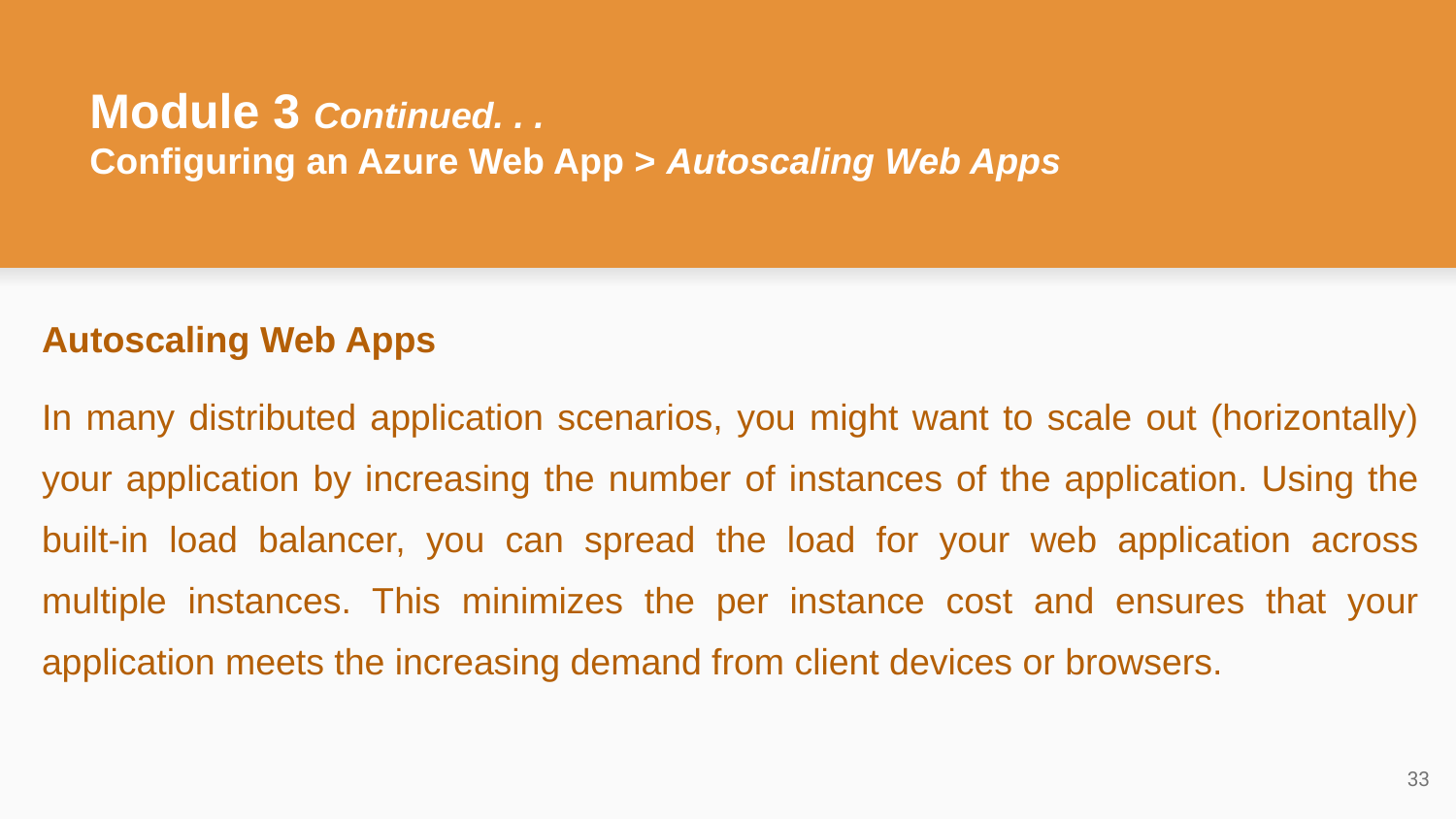

# Module 3 Continued. . .
Configuring an Azure Web App > Autoscaling Web Apps

Autoscaling Web Apps
In many distributed application scenarios, you might want to scale out (horizontally) your application by increasing the number of instances of the application. Using the built-in load balancer, you can spread the load for your web application across multiple instances. This minimizes the per instance cost and ensures that your application meets the increasing demand from client devices or browsers.

33